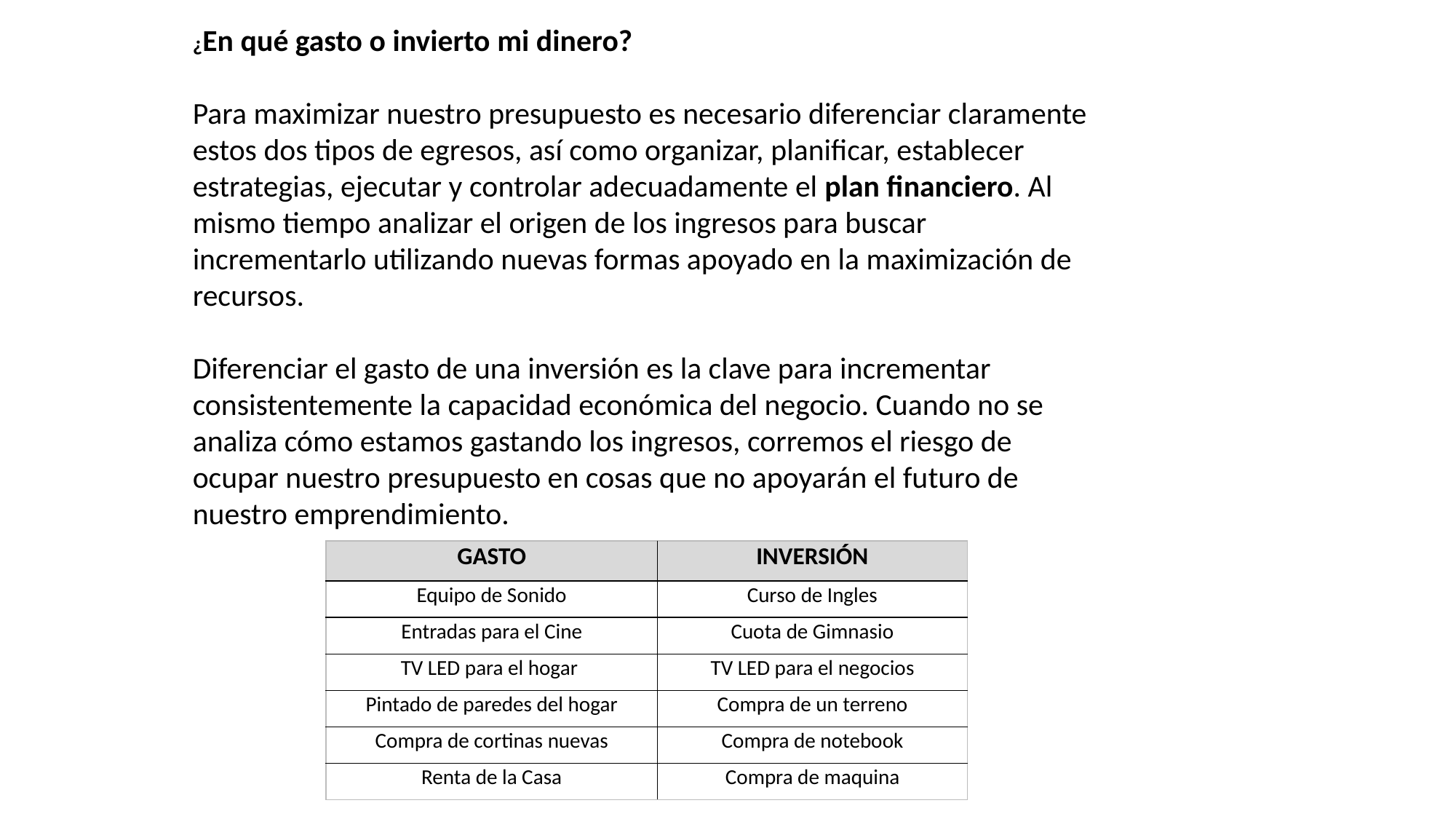

¿En qué gasto o invierto mi dinero?

Para maximizar nuestro presupuesto es necesario diferenciar claramente estos dos tipos de egresos, así como organizar, planificar, establecer estrategias, ejecutar y controlar adecuadamente el plan financiero. Al mismo tiempo analizar el origen de los ingresos para buscar incrementarlo utilizando nuevas formas apoyado en la maximización de recursos.

Diferenciar el gasto de una inversión es la clave para incrementar consistentemente la capacidad económica del negocio. Cuando no se analiza cómo estamos gastando los ingresos, corremos el riesgo de ocupar nuestro presupuesto en cosas que no apoyarán el futuro de nuestro emprendimiento.
| GASTO | INVERSIÓN |
| --- | --- |
| Equipo de Sonido | Curso de Ingles |
| Entradas para el Cine | Cuota de Gimnasio |
| TV LED para el hogar | TV LED para el negocios |
| Pintado de paredes del hogar | Compra de un terreno |
| Compra de cortinas nuevas | Compra de notebook |
| Renta de la Casa | Compra de maquina |